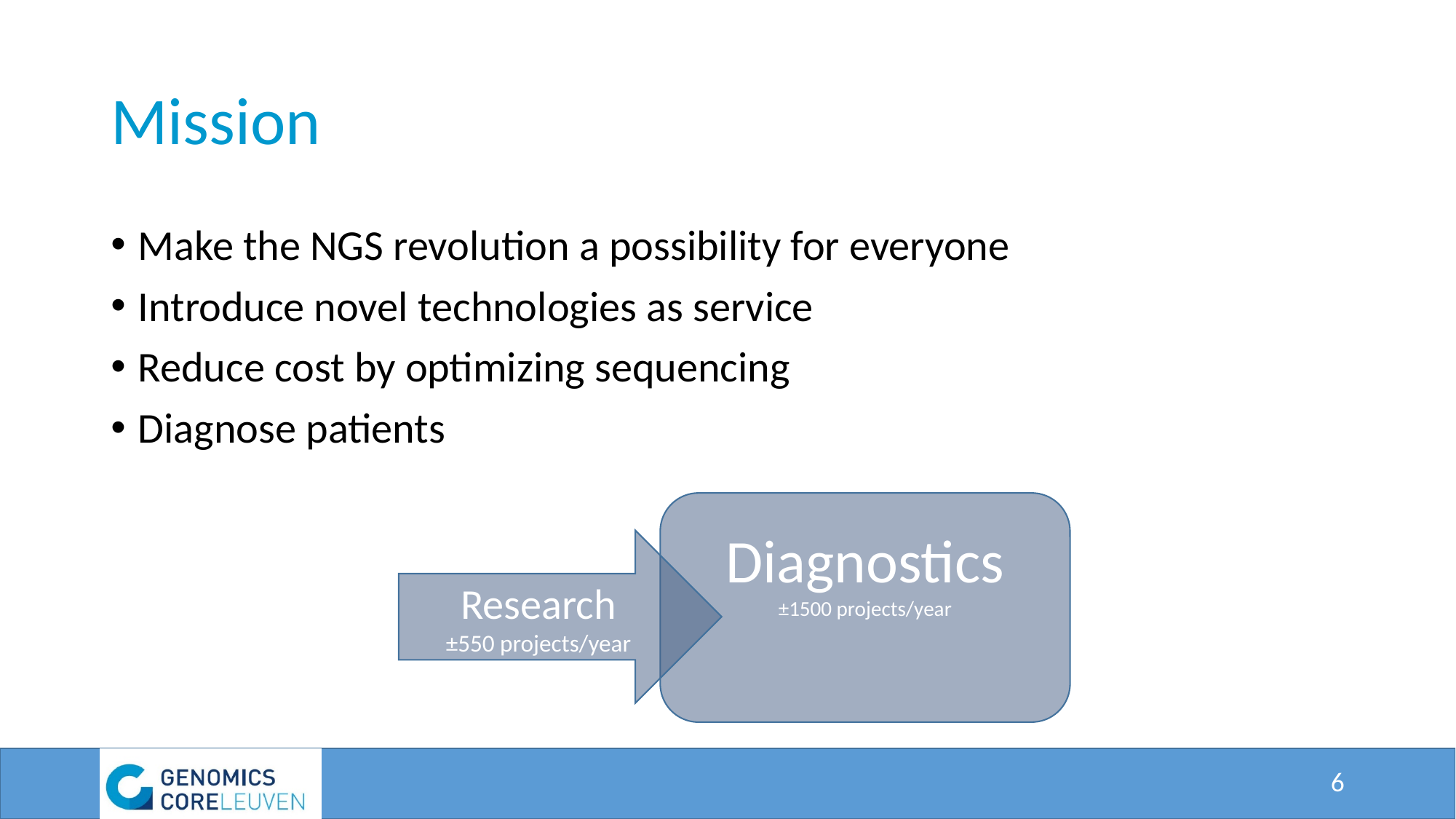

# Mission
Make the NGS revolution a possibility for everyone
Introduce novel technologies as service
Reduce cost by optimizing sequencing
Diagnose patients

Diagnostics
±1500 projects/year

Research
±550 projects/year
6